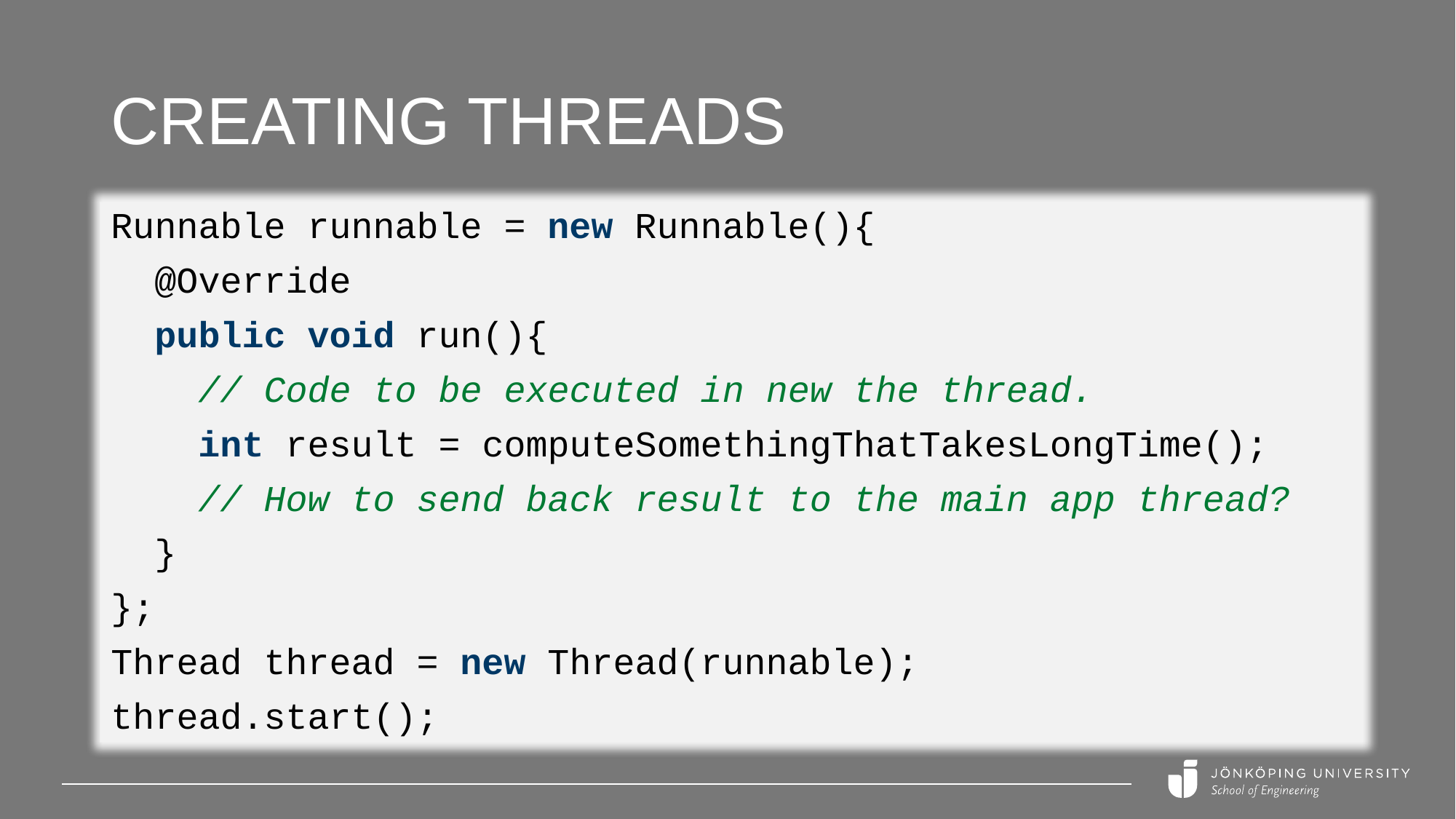

# Creating threads
Runnable runnable = new Runnable(){
  @Override
  public void run(){
    // Code to be executed in new the thread.
    int result = computeSomethingThatTakesLongTime();
    // How to send back result to the main app thread?
  }
};
Thread thread = new Thread(runnable);
thread.start();